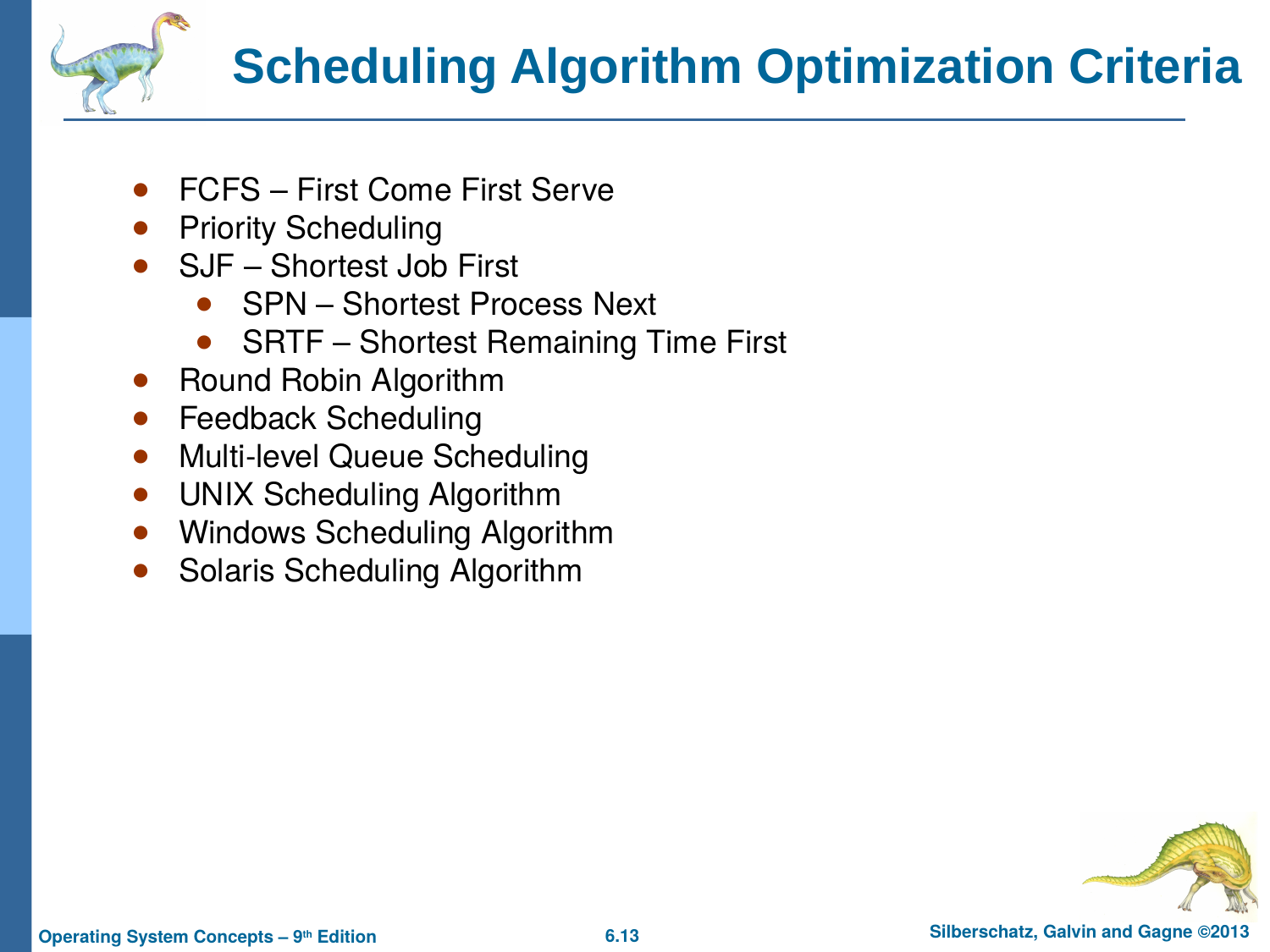

# Scheduling Algorithm Optimization Criteria
FCFS – First Come First Serve
Priority Scheduling
SJF – Shortest Job First
SPN – Shortest Process Next
SRTF – Shortest Remaining Time First
Round Robin Algorithm
Feedback Scheduling
Multi-level Queue Scheduling
UNIX Scheduling Algorithm
Windows Scheduling Algorithm
Solaris Scheduling Algorithm